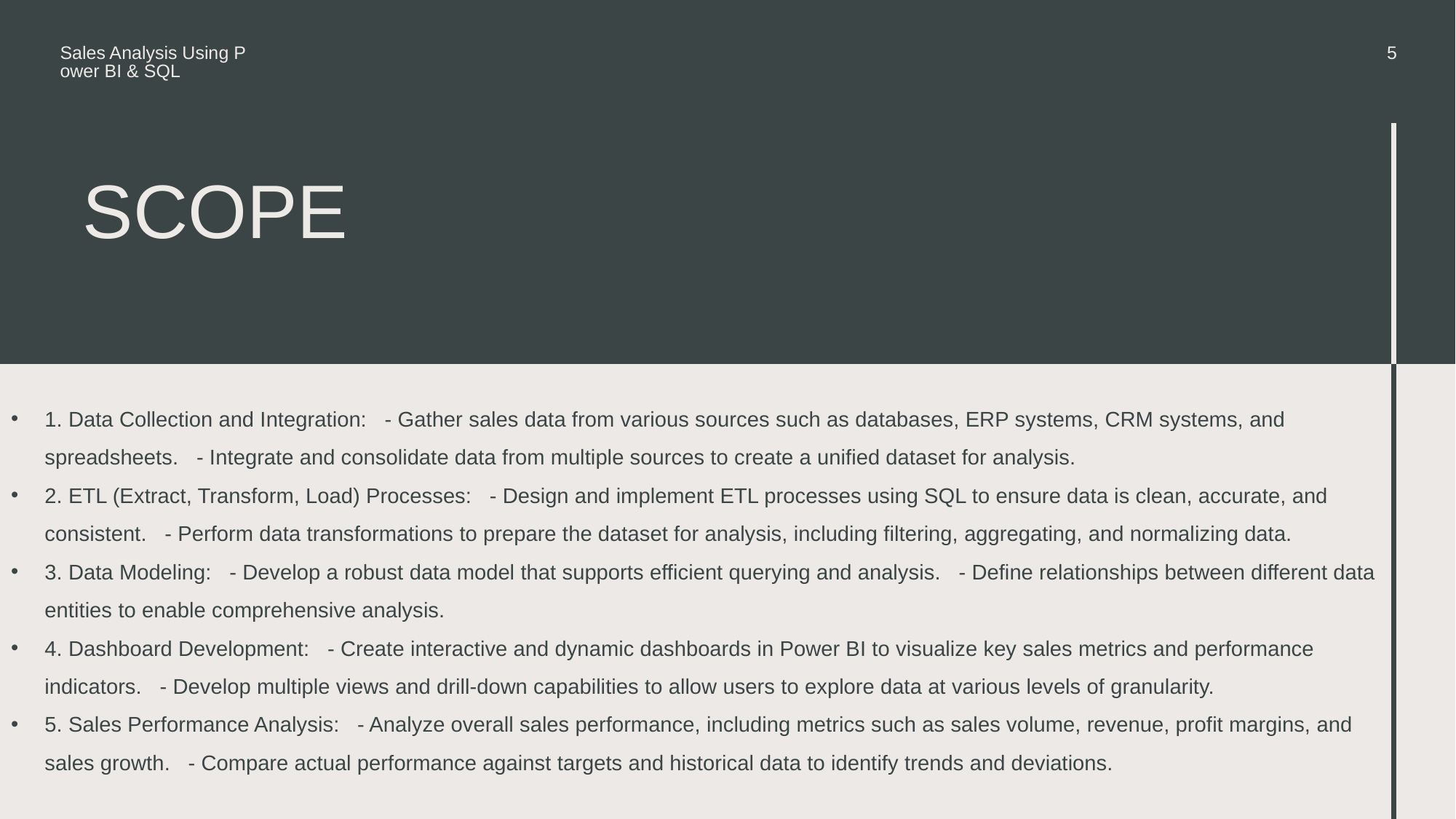

Sales Analysis Using Power BI & SQL
5
# SCOPE
1. Data Collection and Integration:   - Gather sales data from various sources such as databases, ERP systems, CRM systems, and spreadsheets.   - Integrate and consolidate data from multiple sources to create a unified dataset for analysis.
2. ETL (Extract, Transform, Load) Processes:   - Design and implement ETL processes using SQL to ensure data is clean, accurate, and consistent.   - Perform data transformations to prepare the dataset for analysis, including filtering, aggregating, and normalizing data.
3. Data Modeling:   - Develop a robust data model that supports efficient querying and analysis.   - Define relationships between different data entities to enable comprehensive analysis.
4. Dashboard Development:   - Create interactive and dynamic dashboards in Power BI to visualize key sales metrics and performance indicators.   - Develop multiple views and drill-down capabilities to allow users to explore data at various levels of granularity.
5. Sales Performance Analysis:   - Analyze overall sales performance, including metrics such as sales volume, revenue, profit margins, and sales growth.   - Compare actual performance against targets and historical data to identify trends and deviations.